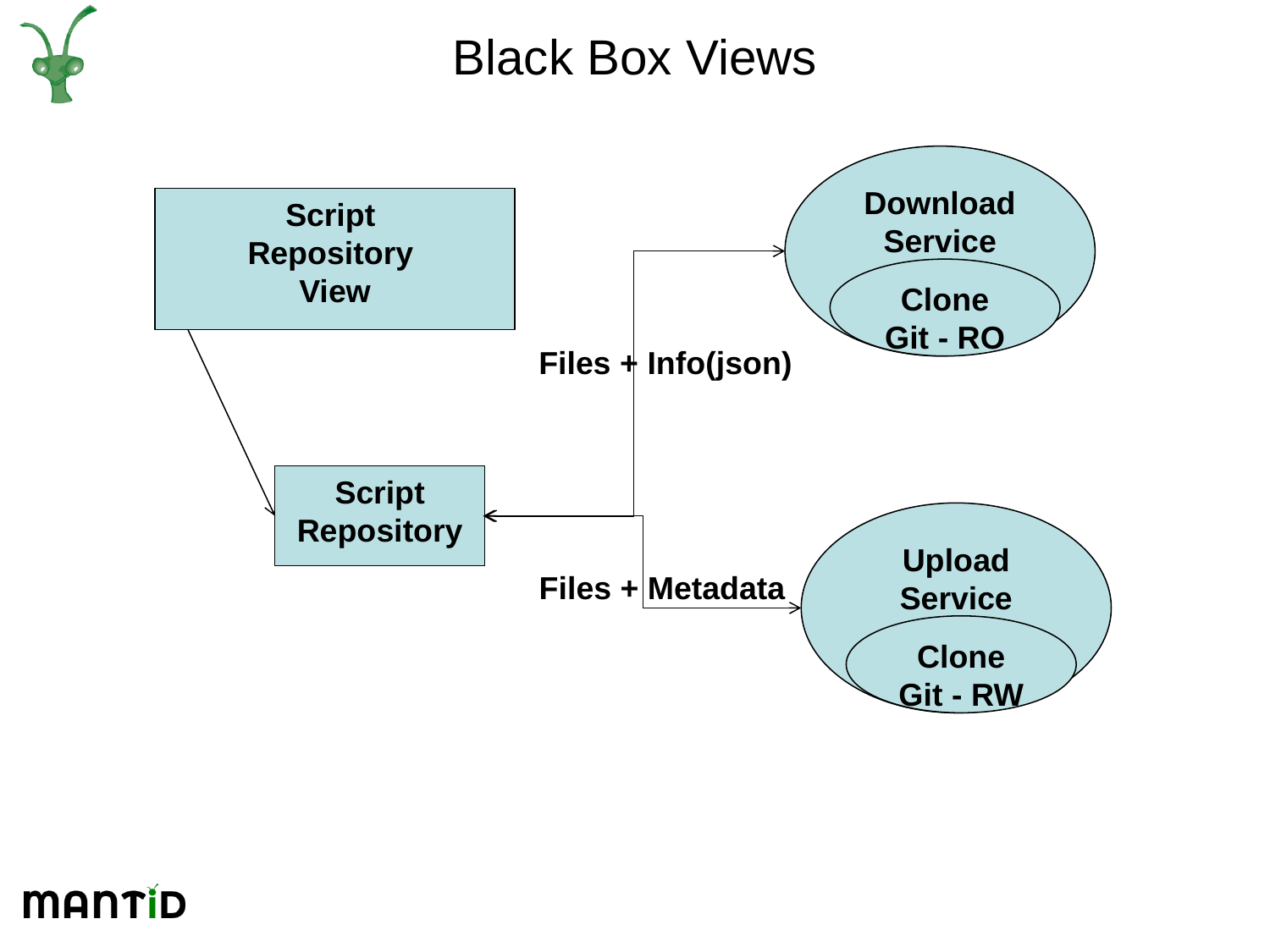

# Black Box Views
Download Service
Script
Repository
View
Clone
Git - RO
Files + Info(json)
Script Repository
Upload
Service
Files + Metadata
Clone
Git - RW